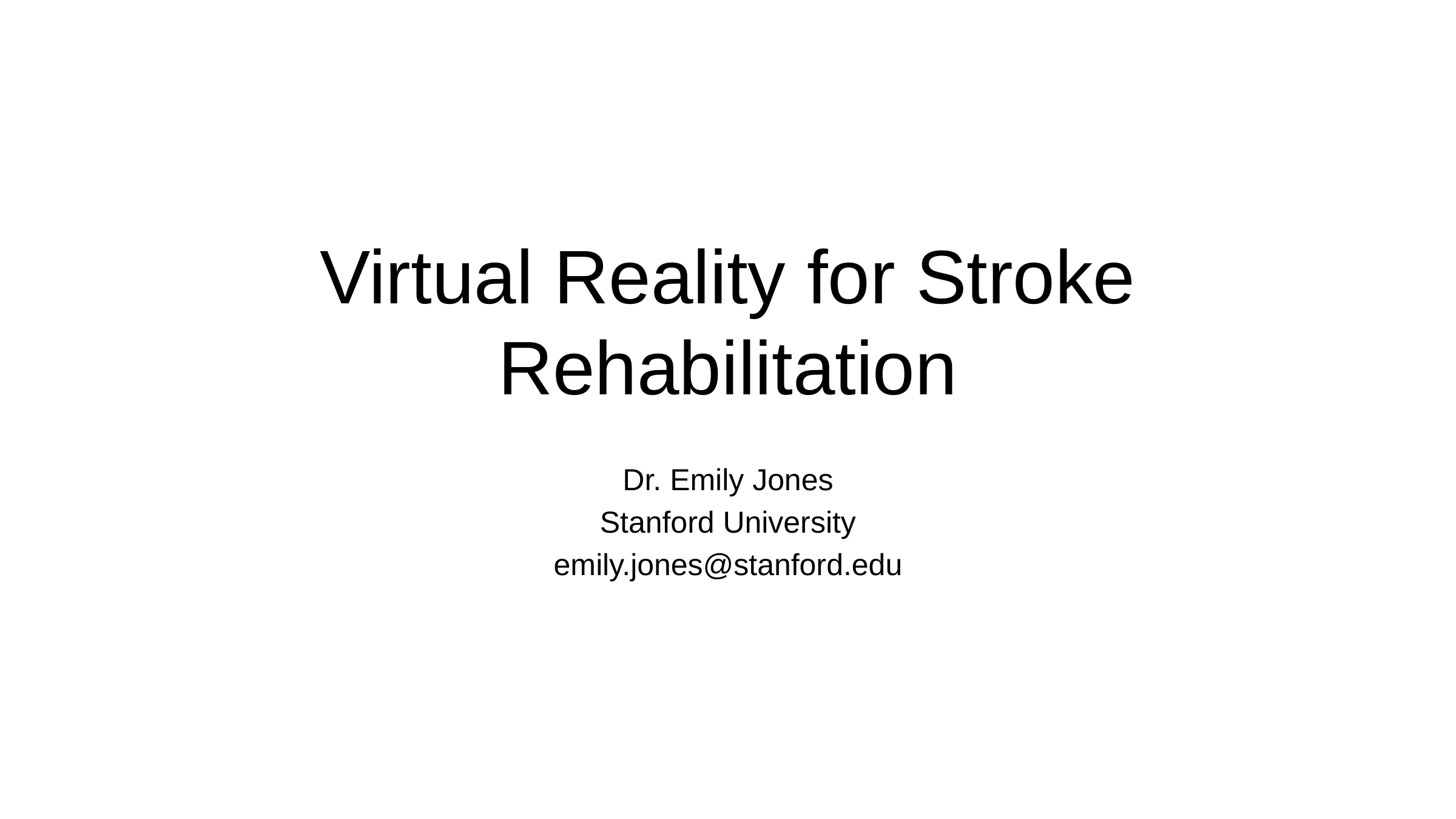

# Virtual Reality for Stroke Rehabilitation
Dr. Emily Jones
Stanford University
emily.jones@stanford.edu